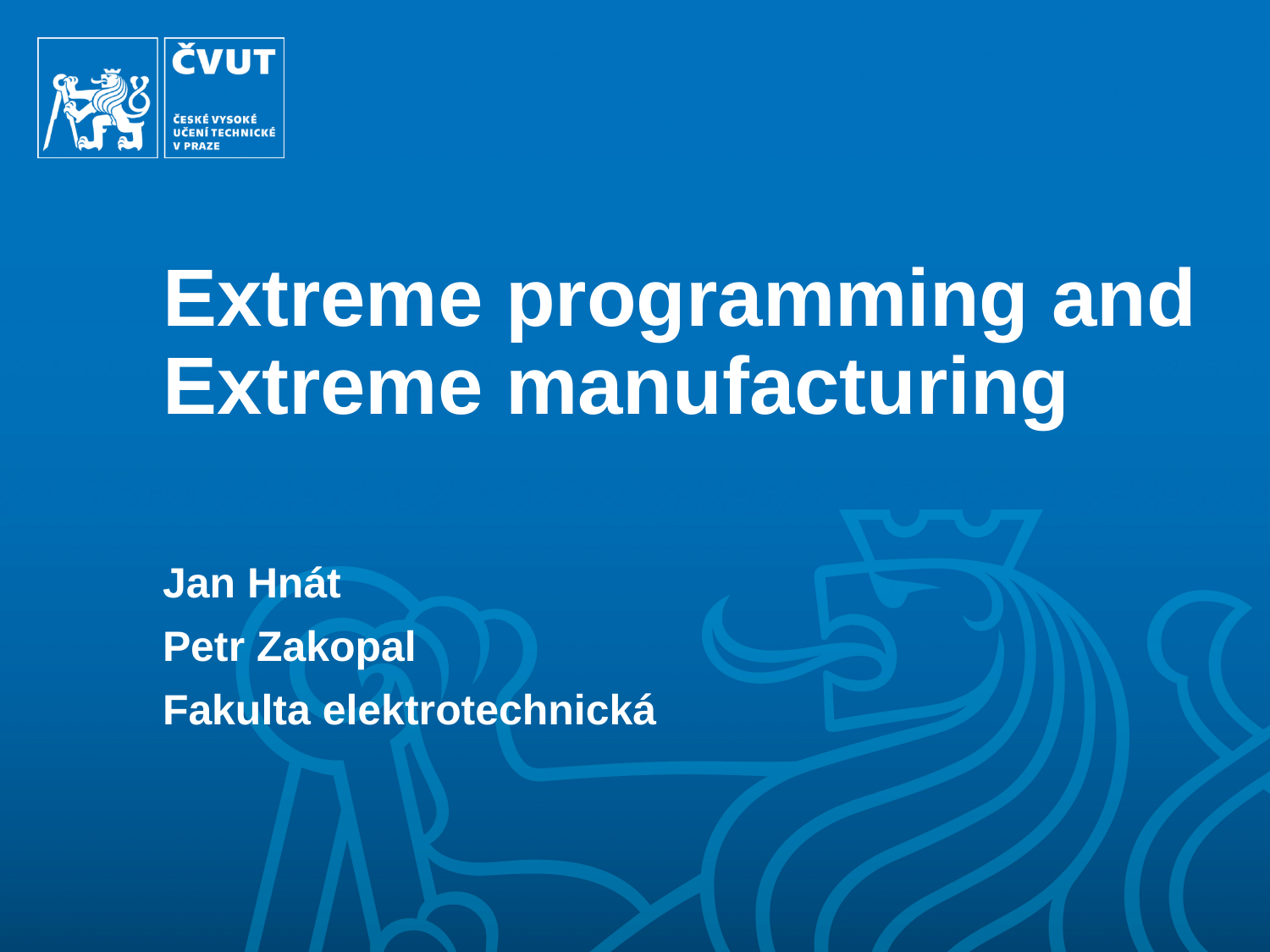

# Extreme programming and Extreme manufacturing
Jan Hnát
Petr Zakopal
Fakulta elektrotechnická